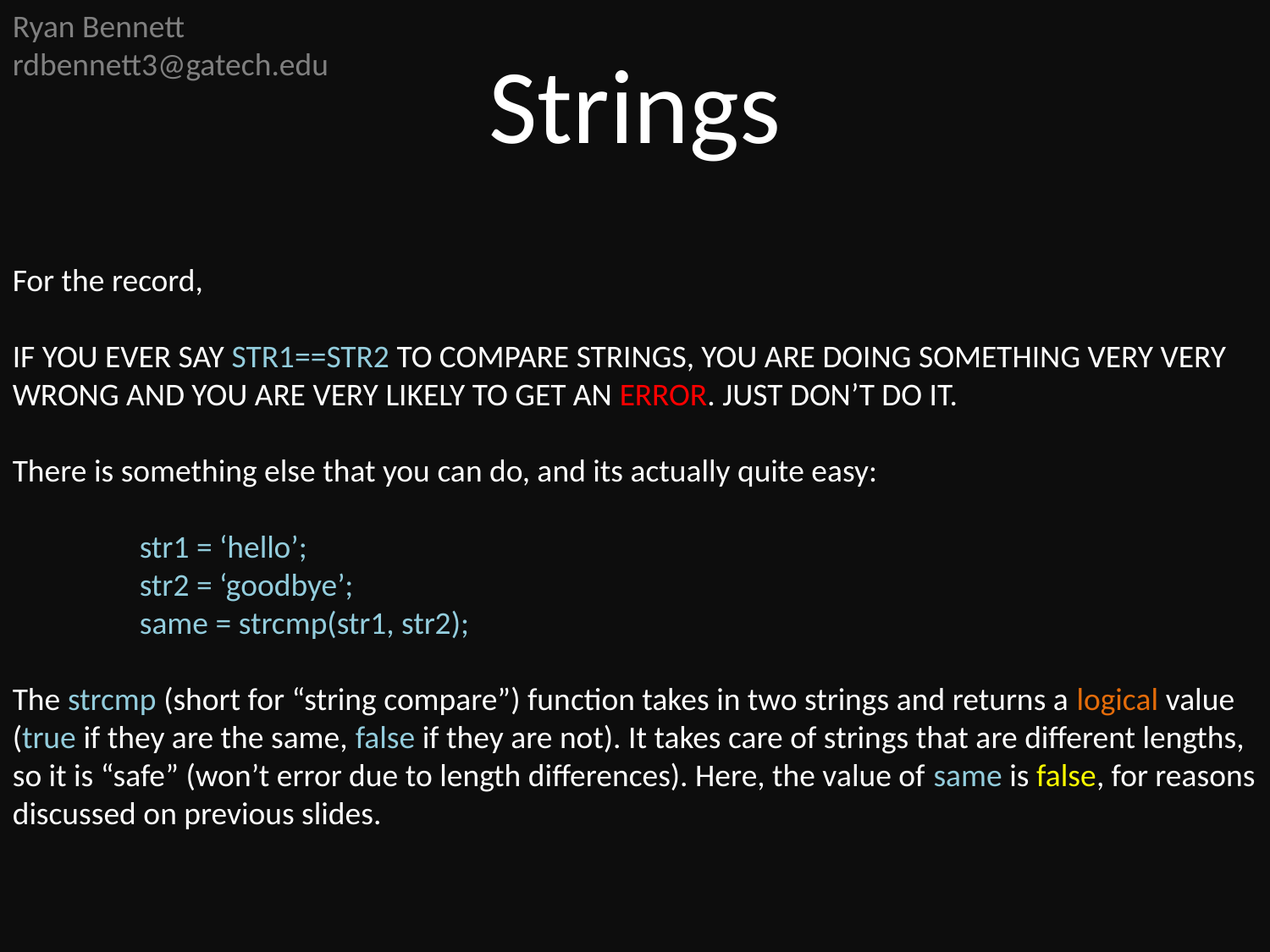

Ryan Bennett
rdbennett3@gatech.edu
Strings
For the record,

IF YOU EVER SAY STR1==STR2 TO COMPARE STRINGS, YOU ARE DOING SOMETHING VERY VERY WRONG AND YOU ARE VERY LIKELY TO GET AN ERROR. JUST DON’T DO IT.

There is something else that you can do, and its actually quite easy:

	str1 = ‘hello’;
	str2 = ‘goodbye’;
	same = strcmp(str1, str2);

The strcmp (short for “string compare”) function takes in two strings and returns a logical value (true if they are the same, false if they are not). It takes care of strings that are different lengths, so it is “safe” (won’t error due to length differences). Here, the value of same is false, for reasons discussed on previous slides.